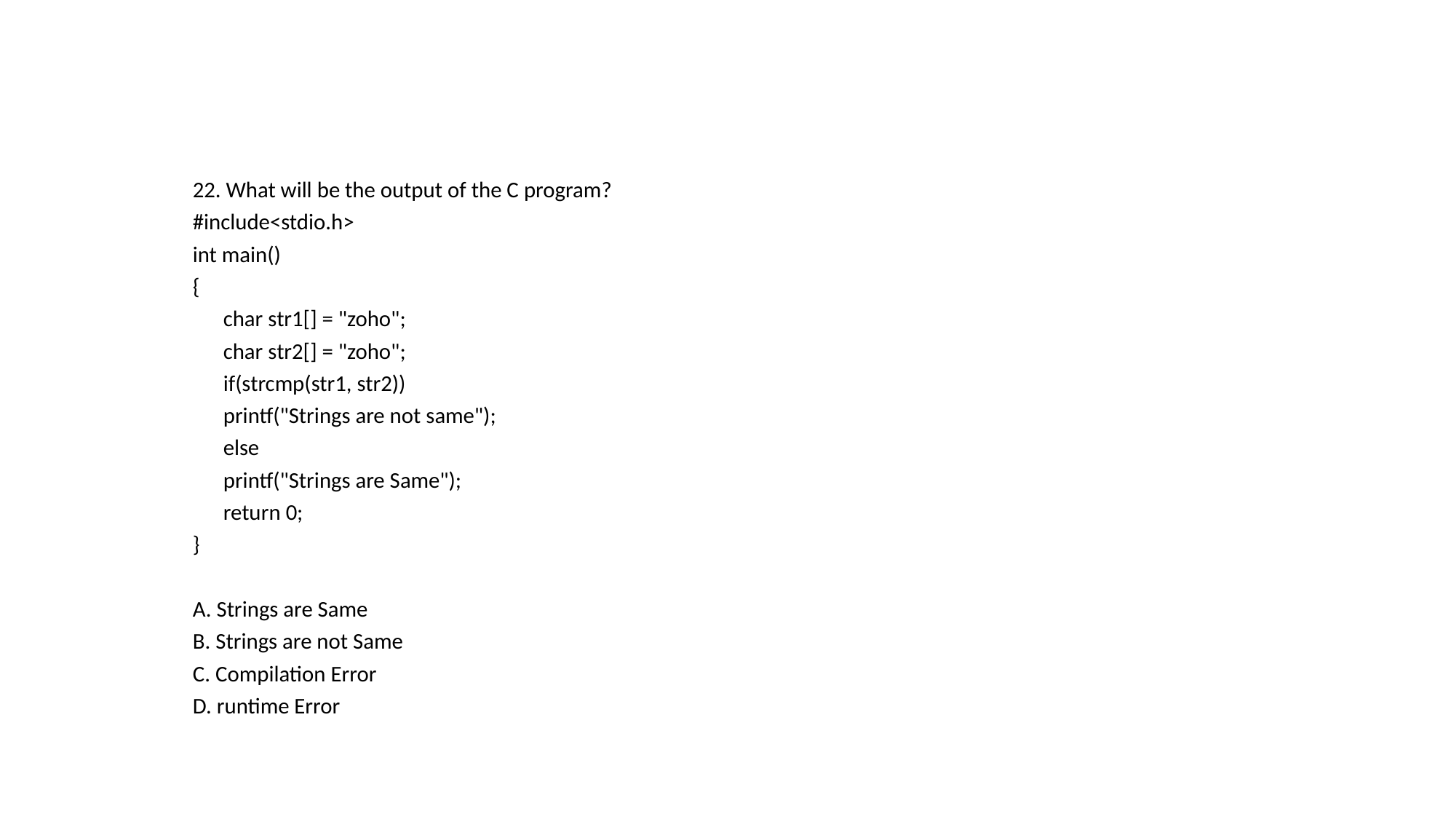

22. What will be the output of the C program?
#include<stdio.h>
int main()
{
	char str1[] = "zoho";
	char str2[] = "zoho";
	if(strcmp(str1, str2))
		printf("Strings are not same");
	else
		printf("Strings are Same");
	return 0;
}

A. Strings are Same
B. Strings are not Same
C. Compilation Error
D. runtime Error